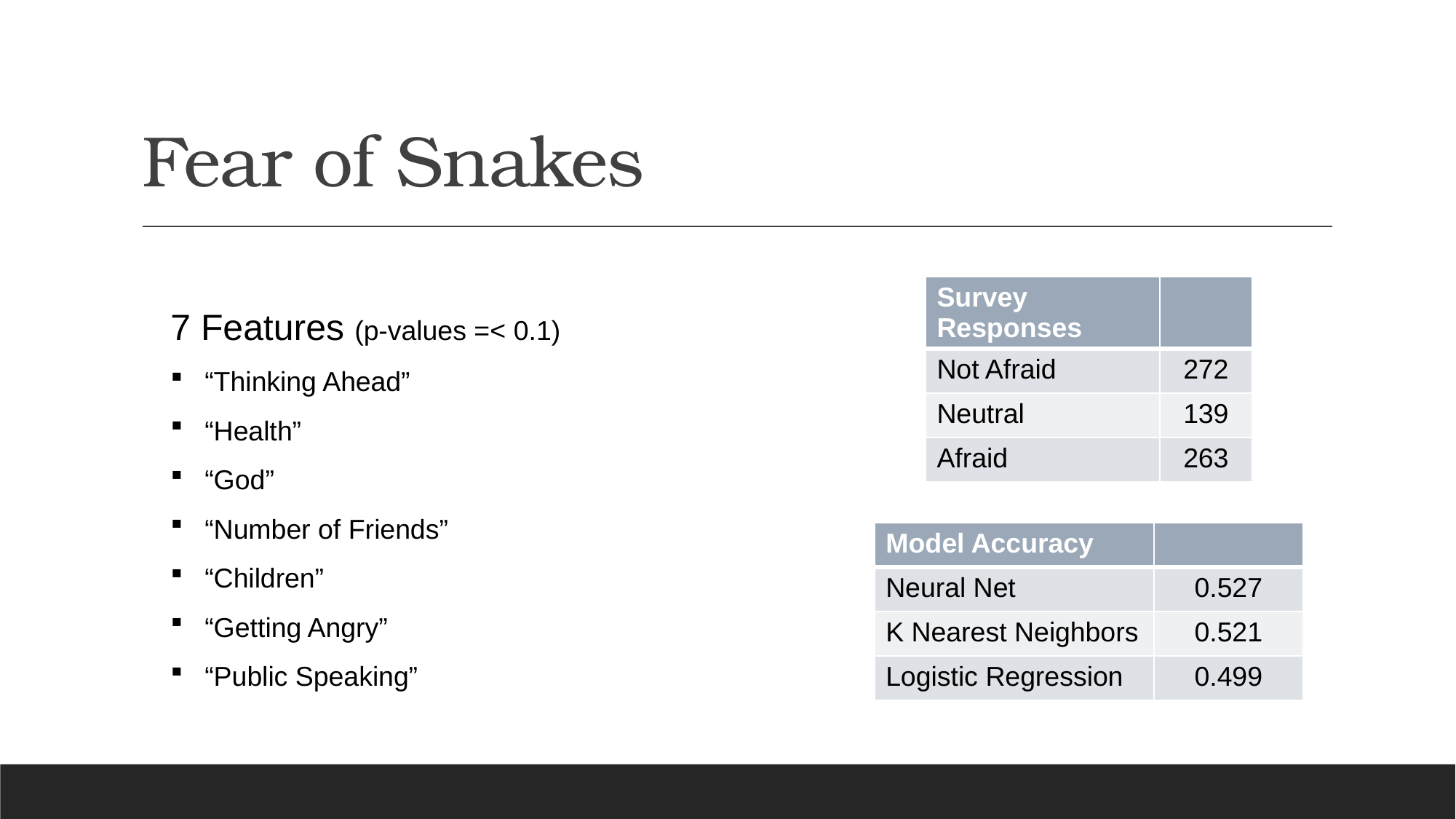

# Fear of Snakes
7 Features (p-values =< 0.1)
“Thinking Ahead”
“Health”
“God”
“Number of Friends”
“Children”
“Getting Angry”
“Public Speaking”
| Survey Responses |  |
| --- | --- |
| Not Afraid | 272 |
| Neutral | 139 |
| Afraid | 263 |
| Model Accuracy |  |
| --- | --- |
| Neural Net | 0.527 |
| K Nearest Neighbors | 0.521 |
| Logistic Regression | 0.499 |